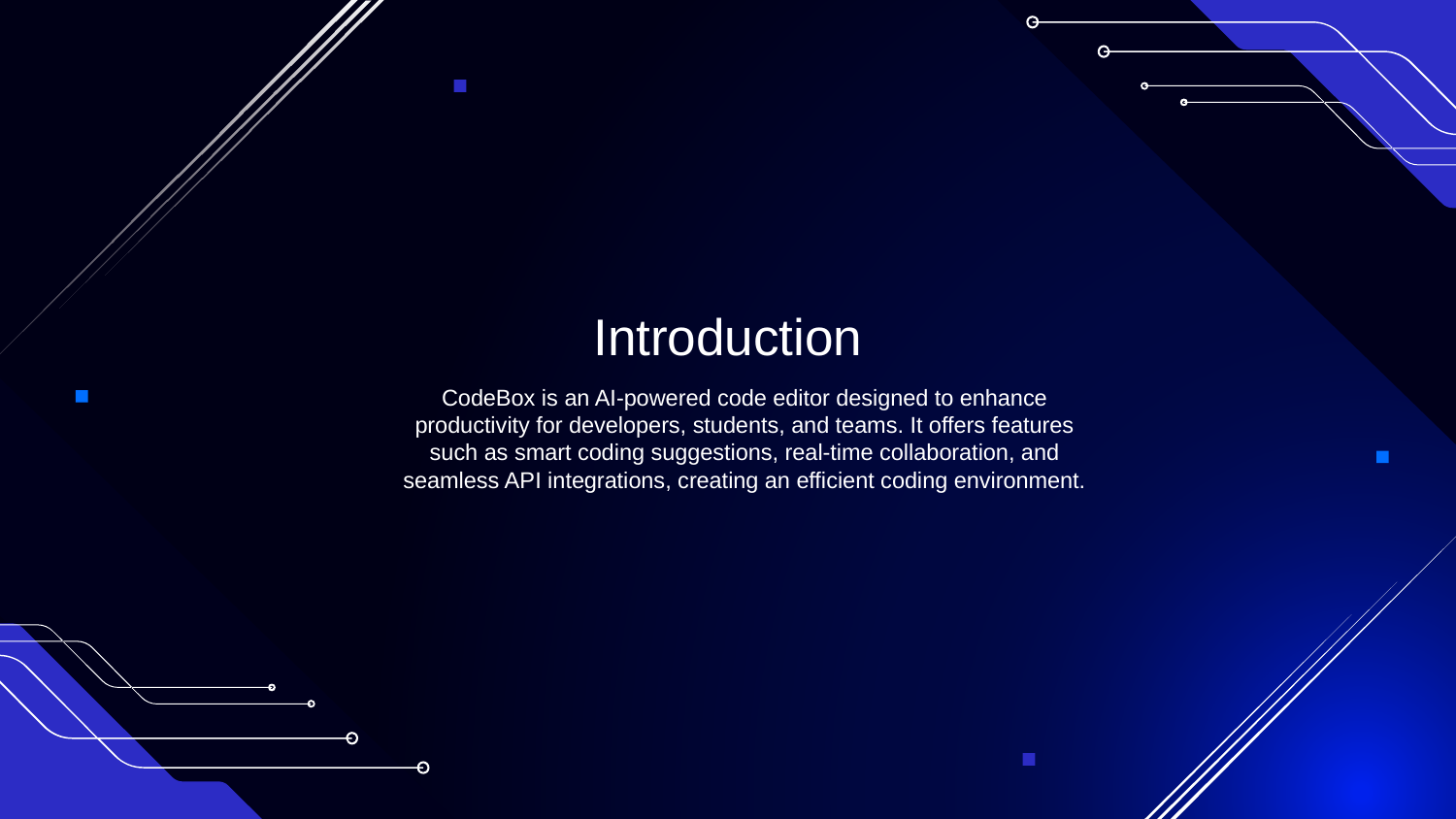

# Introduction
CodeBox is an AI-powered code editor designed to enhance productivity for developers, students, and teams. It offers features such as smart coding suggestions, real-time collaboration, and seamless API integrations, creating an efficient coding environment.